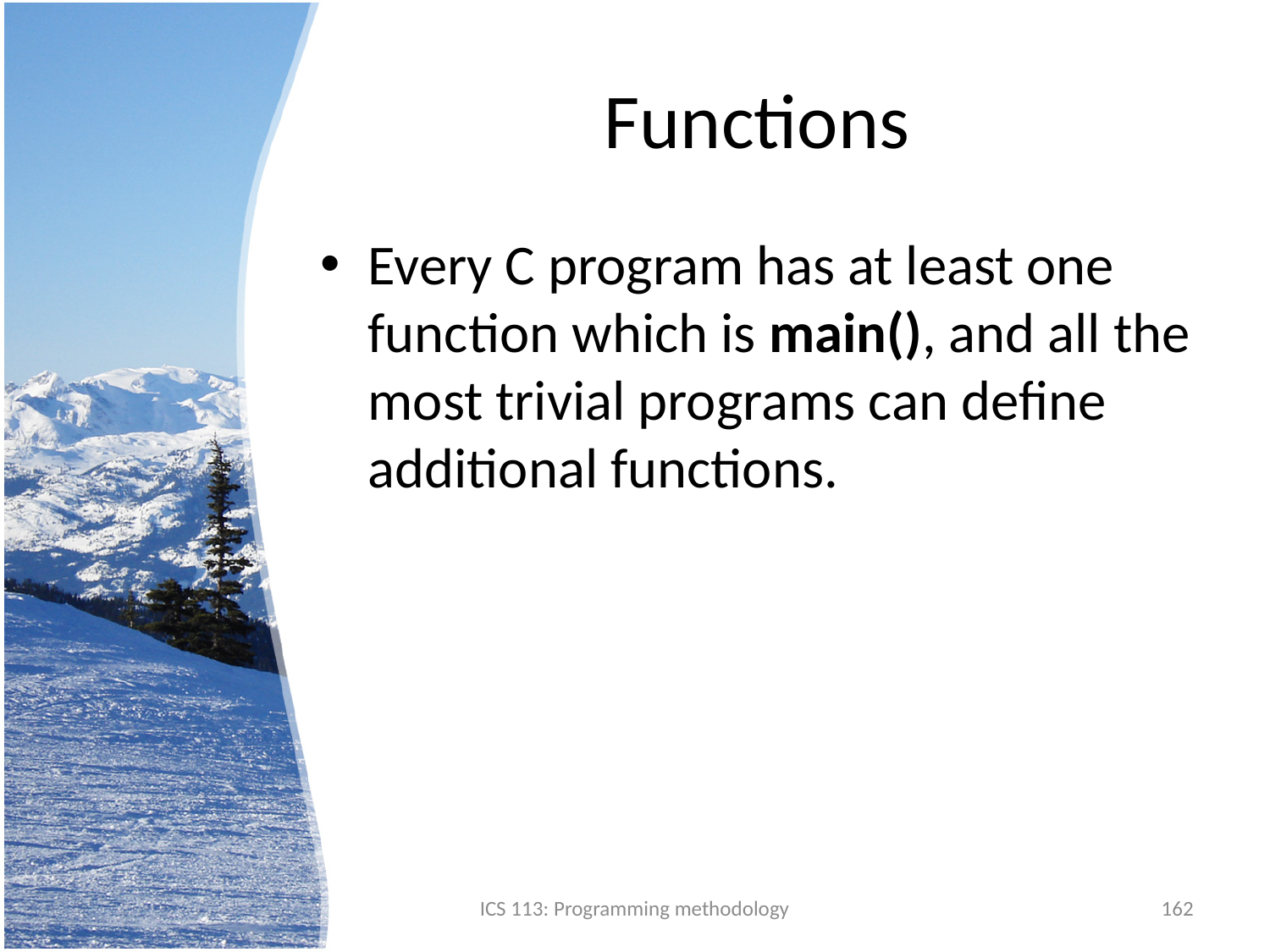

# Functions
Every C program has at least one function which is main(), and all the most trivial programs can define additional functions.

ICS 113: Programming methodology
162